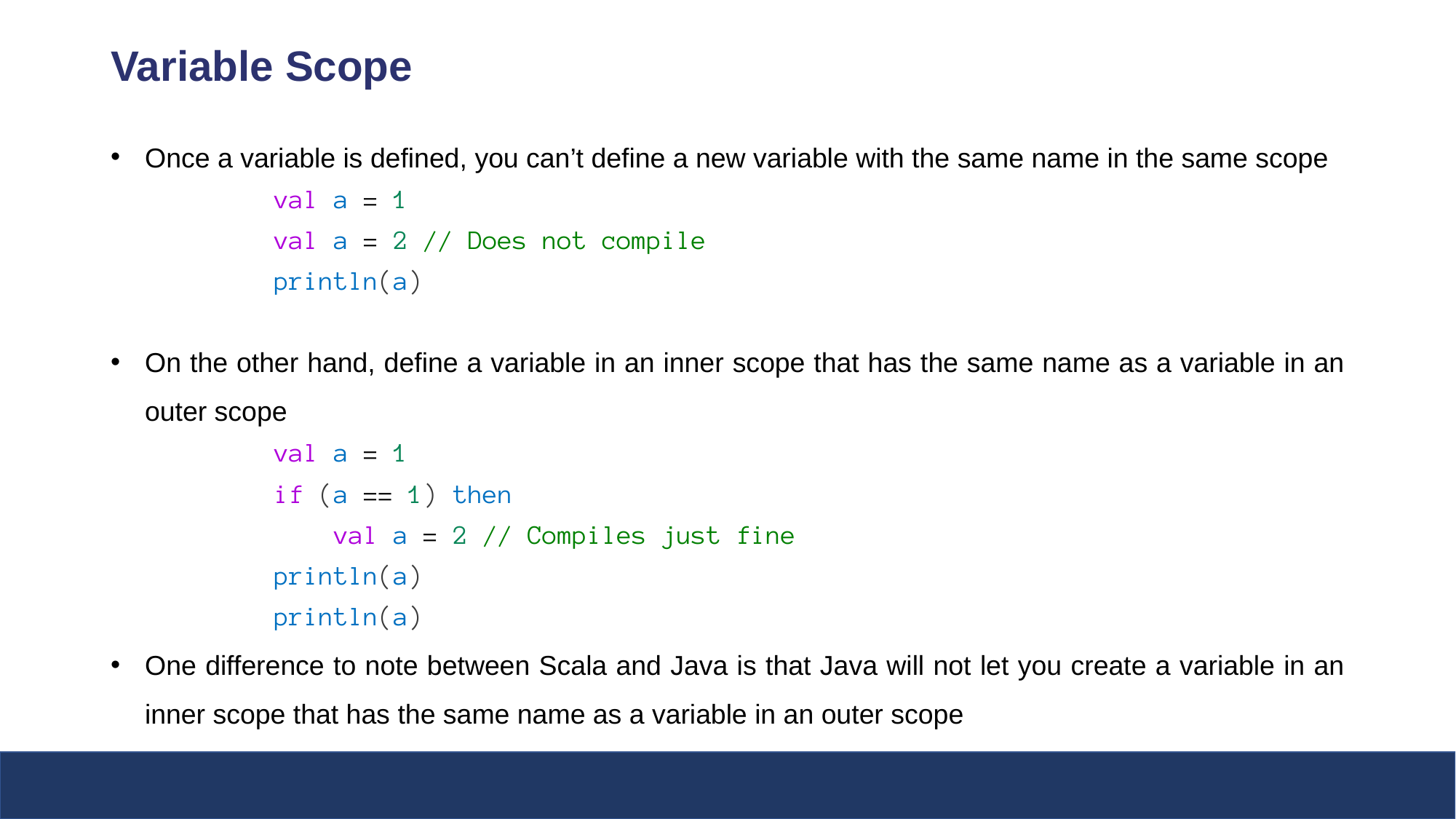

Variable Scope
Once a variable is defined, you can’t define a new variable with the same name in the same scope
val a = 1
val a = 2 // Does not compile
println(a)

On the other hand, define a variable in an inner scope that has the same name as a variable in an outer scope
val a = 1
if (a == 1) then
    val a = 2 // Compiles just fine
println(a)
println(a)
One difference to note between Scala and Java is that Java will not let you create a variable in an inner scope that has the same name as a variable in an outer scope
24